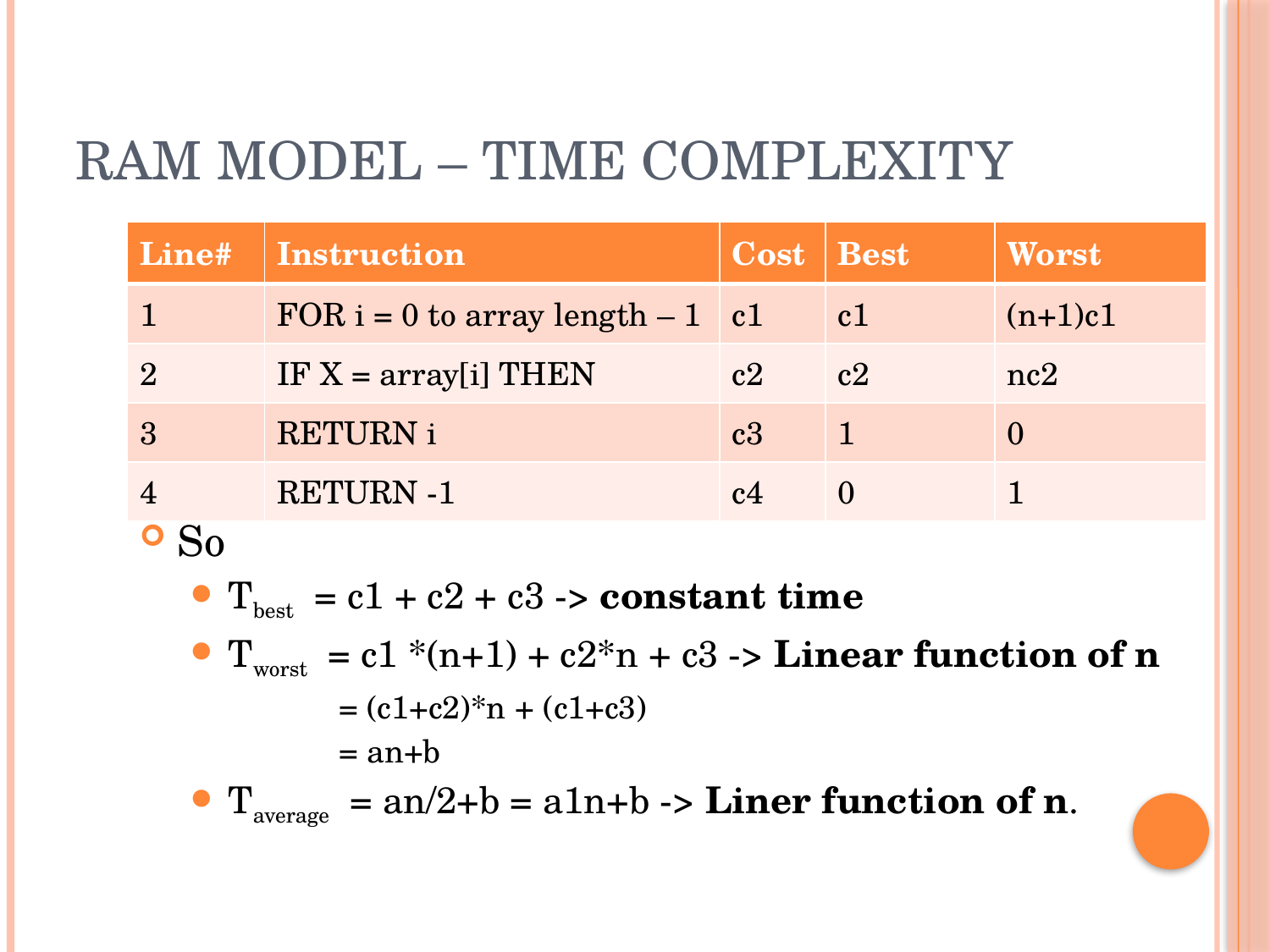

# RAM Model – Time Complexity
| Line# | Instruction | Cost | Best | Worst |
| --- | --- | --- | --- | --- |
| 1 | FOR i = 0 to array length – 1 | c1 | c1 | (n+1)c1 |
| 2 | IF X = array[i] THEN | c2 | c2 | nc2 |
| 3 | RETURN i | c3 | 1 | 0 |
| 4 | RETURN -1 | c4 | 0 | 1 |
So
Tbest  = c1 + c2 + c3 -> constant time
Tworst  = c1 *(n+1) + c2*n + c3 -> Linear function of n
           = (c1+c2)*n + (c1+c3)
           = an+b
Taverage  = an/2+b = a1n+b -> Liner function of n.